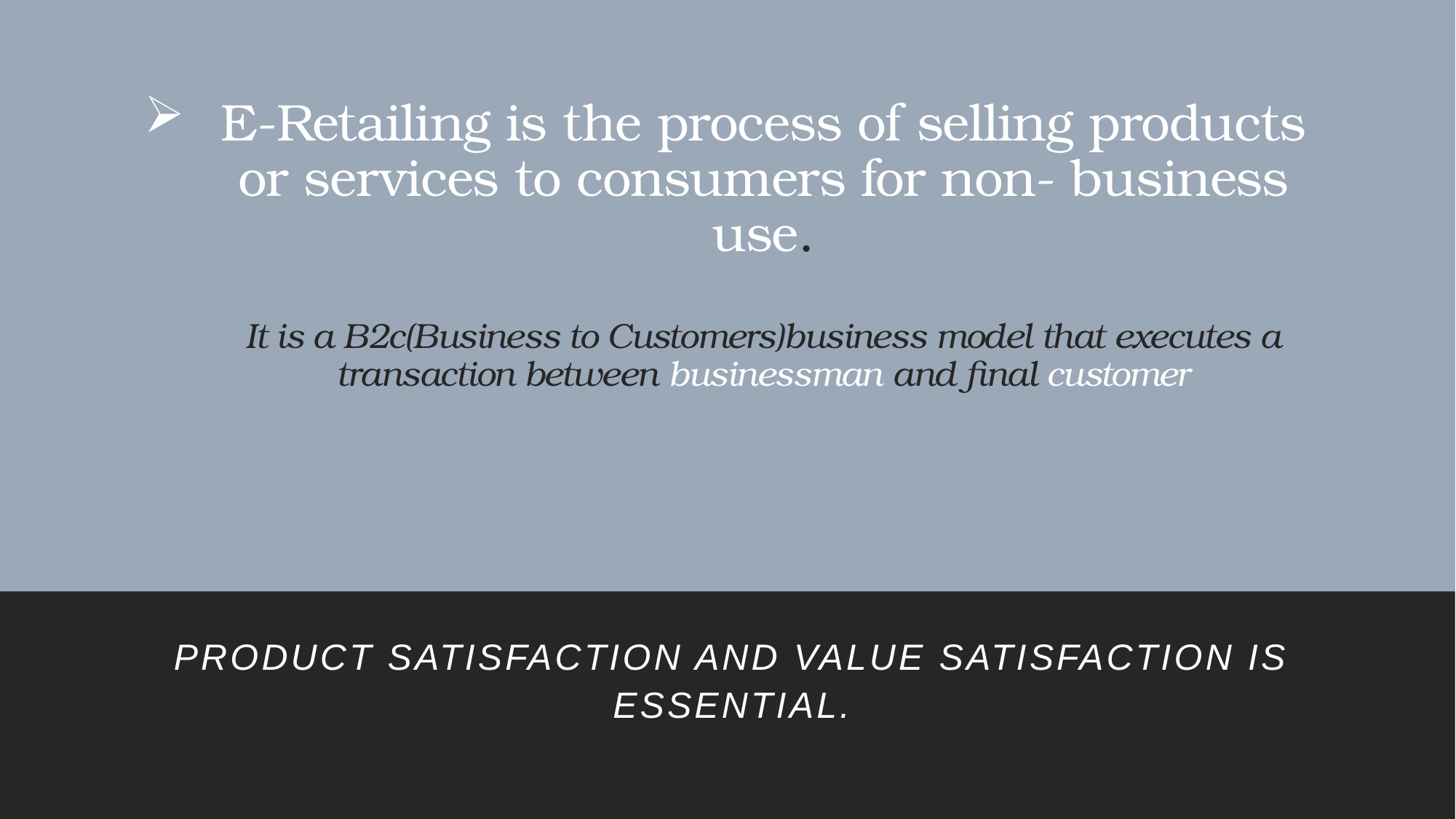

# E-Retailing is the process of selling products or services to consumers for non- business use. It is a B2c(Business to Customers)business model that executes a transaction between businessman and final customer

Product satisfaction and value satisfaction is essential.